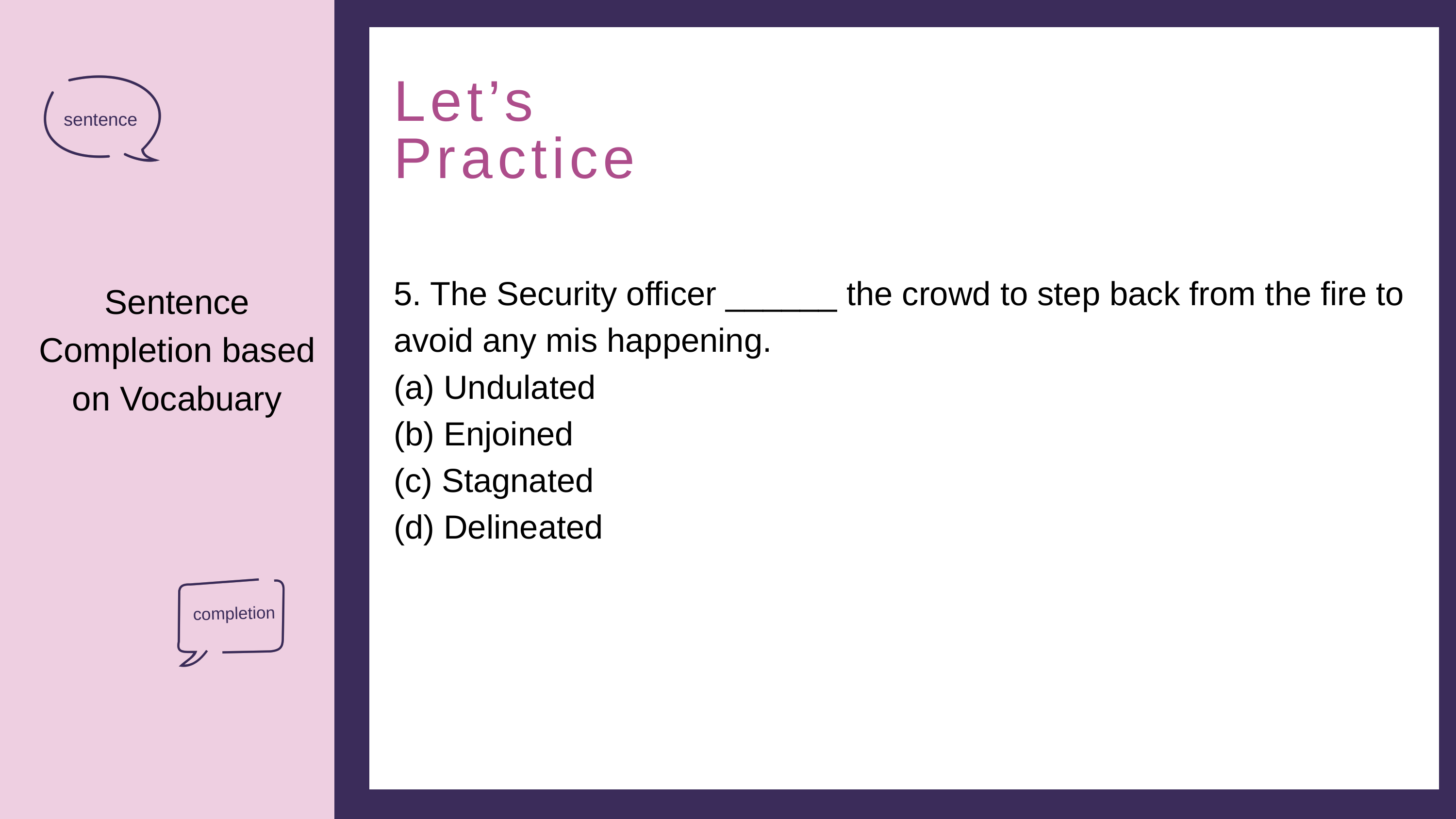

Let’s Practice
sentence
Add a little bit of body text
5. The Security officer ______ the crowd to step back from the fire to avoid any mis happening.
(a) Undulated
(b) Enjoined
(c) Stagnated
(d) Delineated
Sentence Completion based on Vocabuary

completion